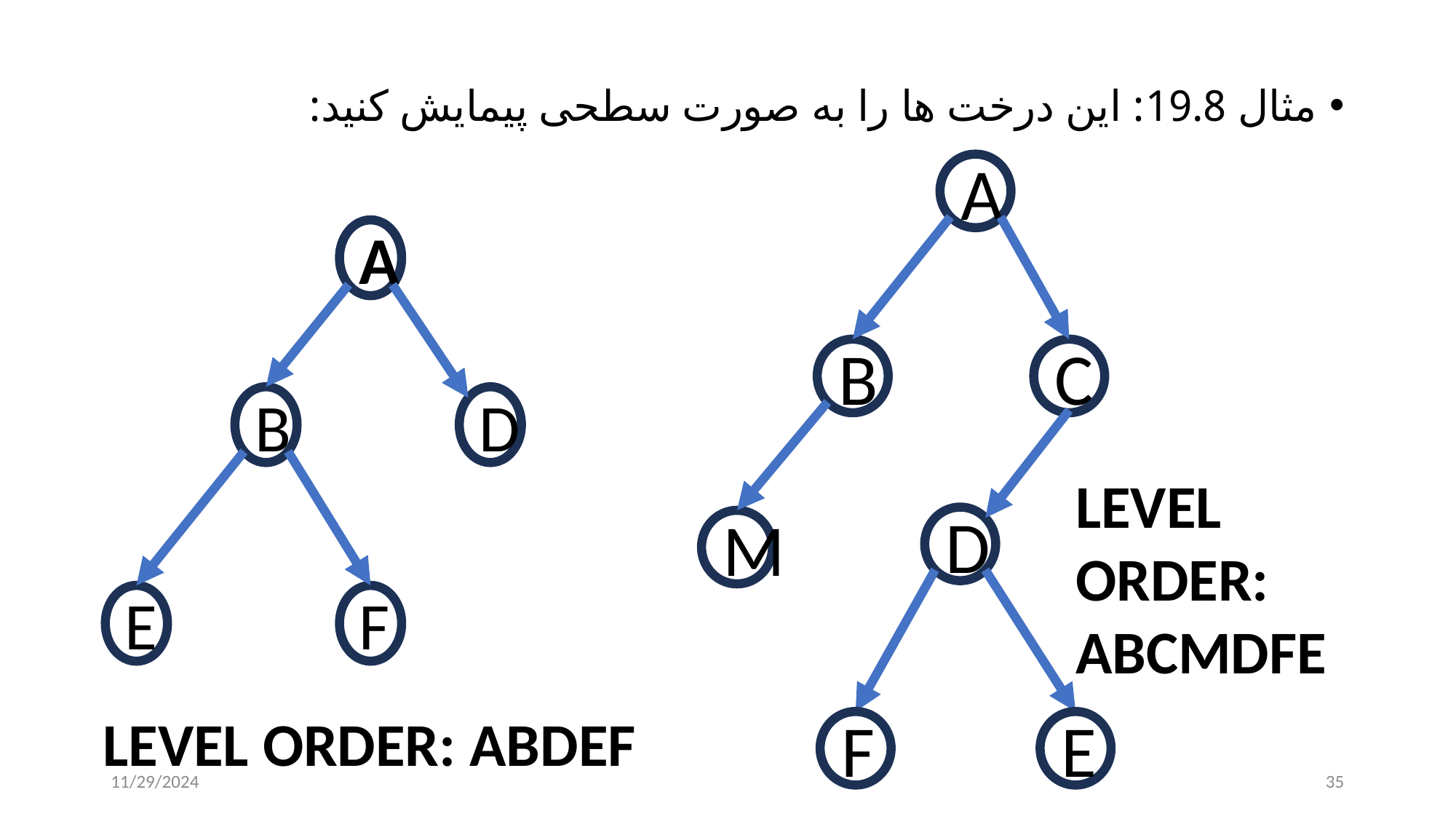

مثال 19.8: این درخت ها را به صورت سطحی پیمایش کنید:

A
A
B
C
B
D
LEVEL ORDER:
ABCMDFE
D
M
E
F
LEVEL ORDER: ABDEF
F
E
11/29/2024

35